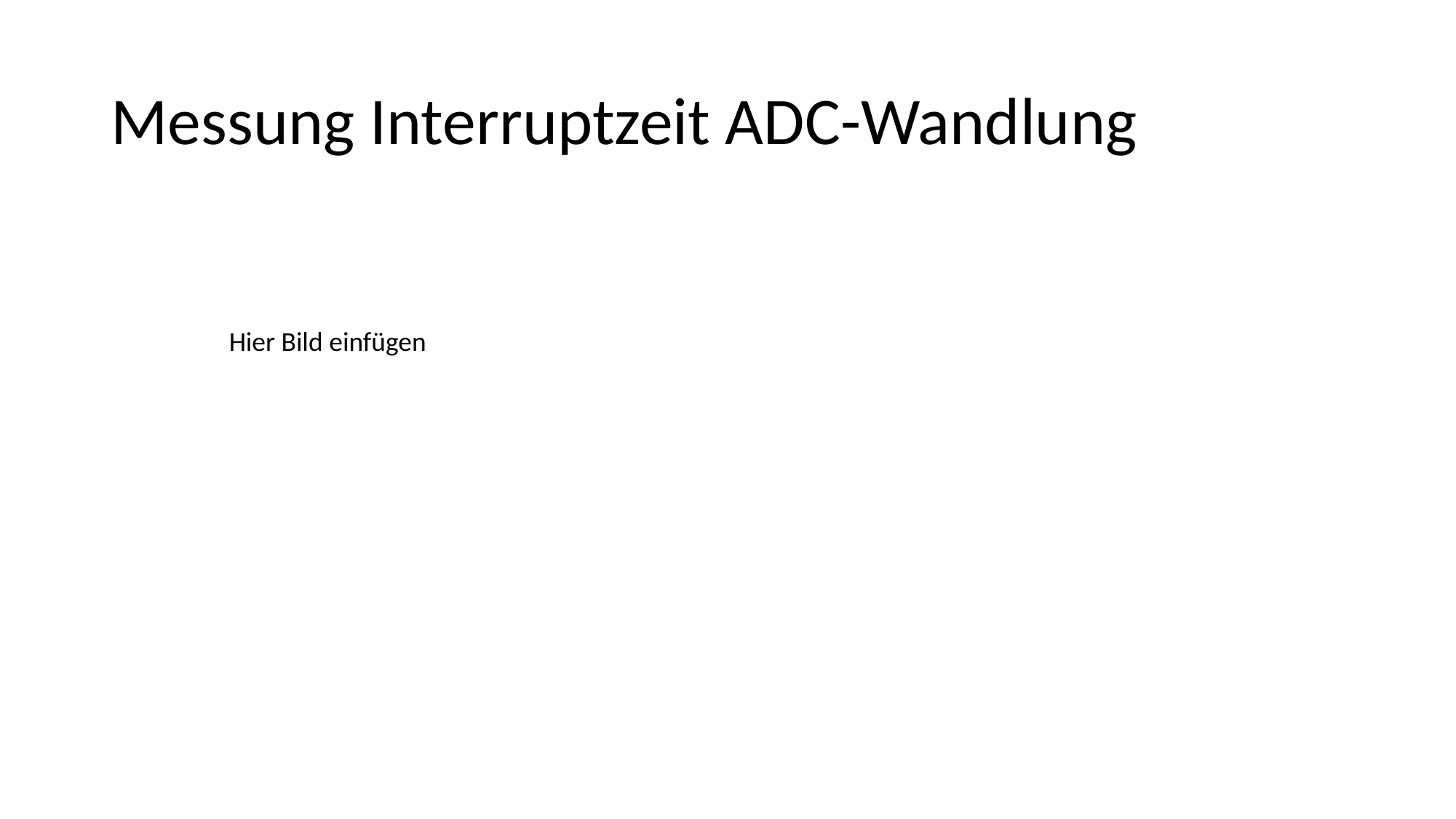

# Messung Interruptzeit ADC-Wandlung
Hier Bild einfügen